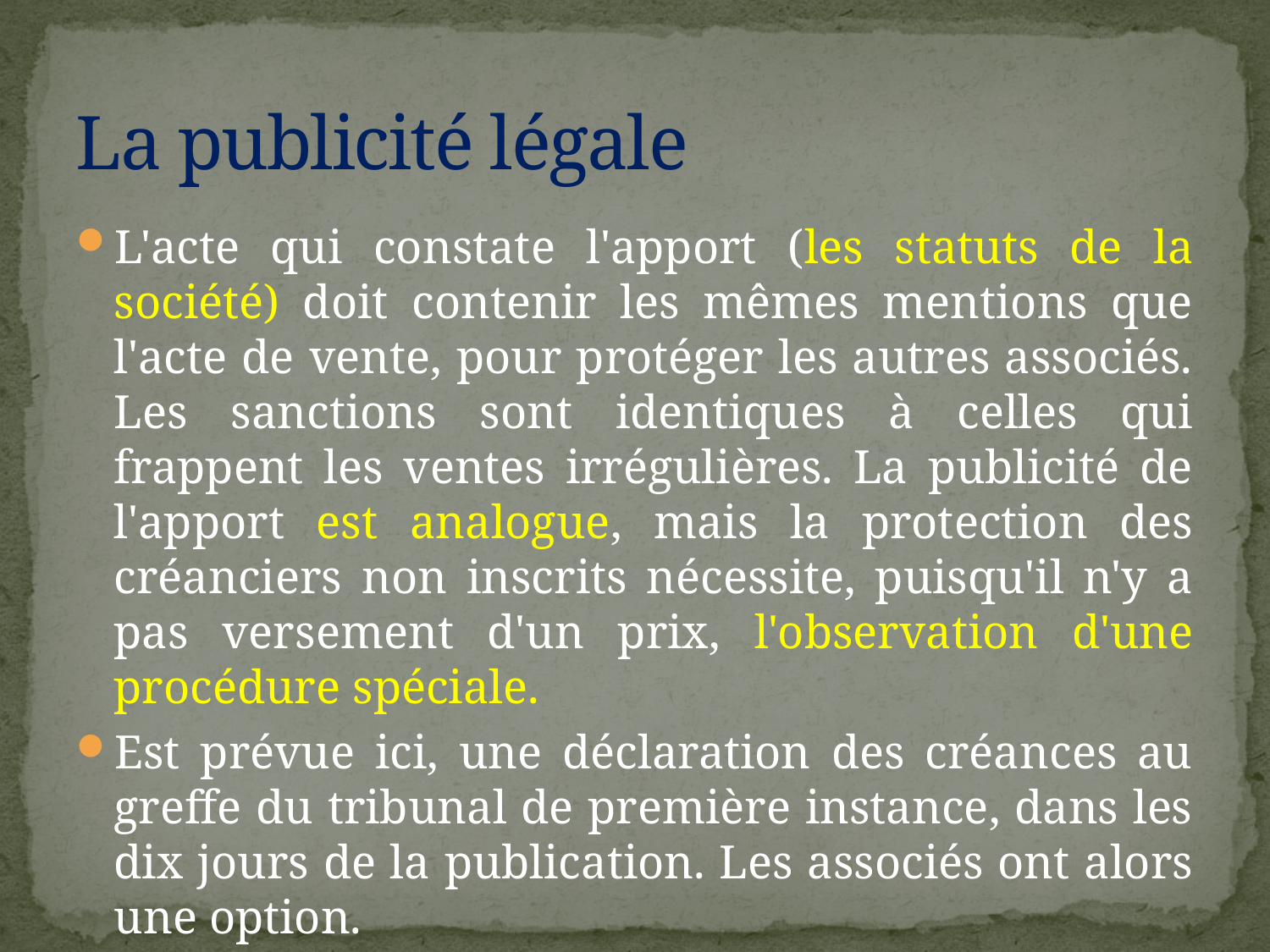

# La publicité légale
L'acte qui constate l'apport (les statuts de la société) doit contenir les mêmes mentions que l'acte de vente, pour protéger les autres associés. Les sanctions sont identiques à celles qui frappent les ventes irrégulières. La publicité de l'apport est analogue, mais la protection des créanciers non inscrits nécessite, puisqu'il n'y a pas versement d'un prix, l'observation d'une procédure spéciale.
Est prévue ici, une déclaration des créances au greffe du tribunal de première instance, dans les dix jours de la publication. Les associés ont alors une option.